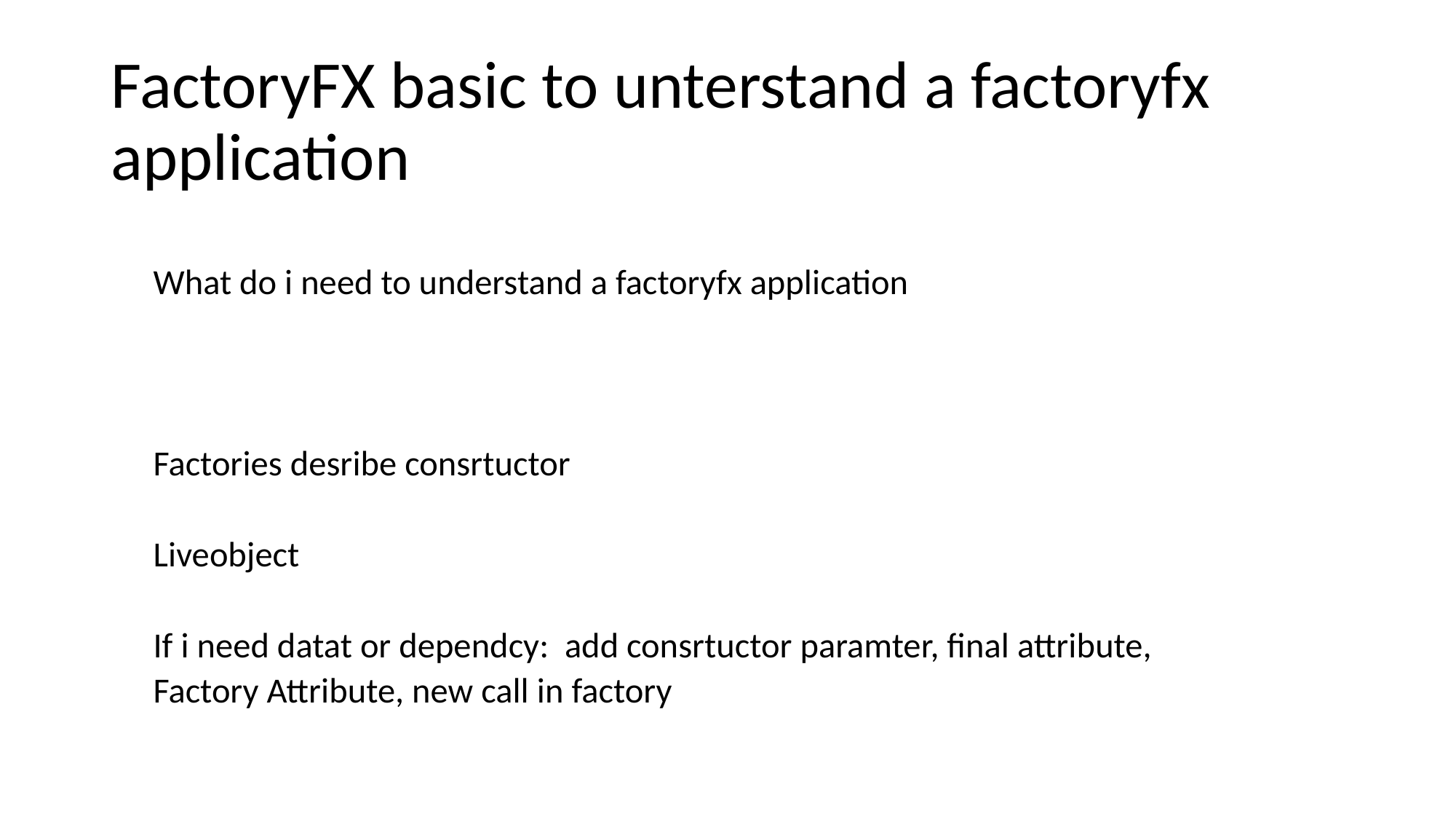

# FactoryFX basic to unterstand a factoryfx application

What do i need to understand a factoryfx application

Factories desribe consrtuctor

Liveobject

If i need datat or dependcy:  add consrtuctor paramter, final attribute,
Factory Attribute, new call in factory